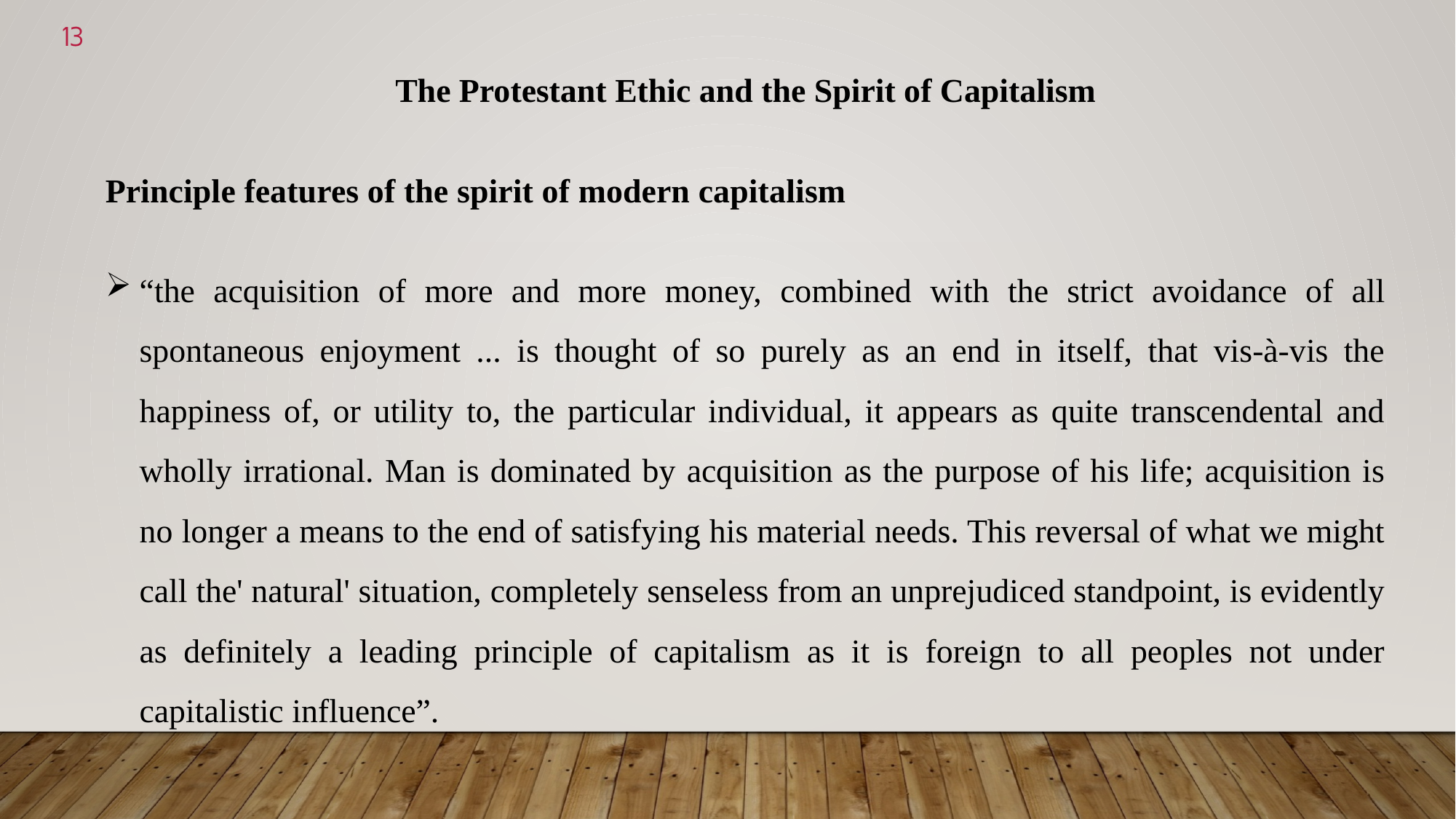

13
The Protestant Ethic and the Spirit of Capitalism

Principle features of the spirit of modern capitalism

“the acquisition of more and more money, combined with the strict avoidance of all spontaneous enjoyment ... is thought of so purely as an end in itself, that vis-à-vis the happiness of, or utility to, the particular individual, it appears as quite transcendental and wholly irrational. Man is dominated by acquisition as the purpose of his life; acquisition is no longer a means to the end of satisfying his material needs. This reversal of what we might call the' natural' situation, completely senseless from an unprejudiced standpoint, is evidently as definitely a leading principle of capitalism as it is foreign to all peoples not under capitalistic influence”.